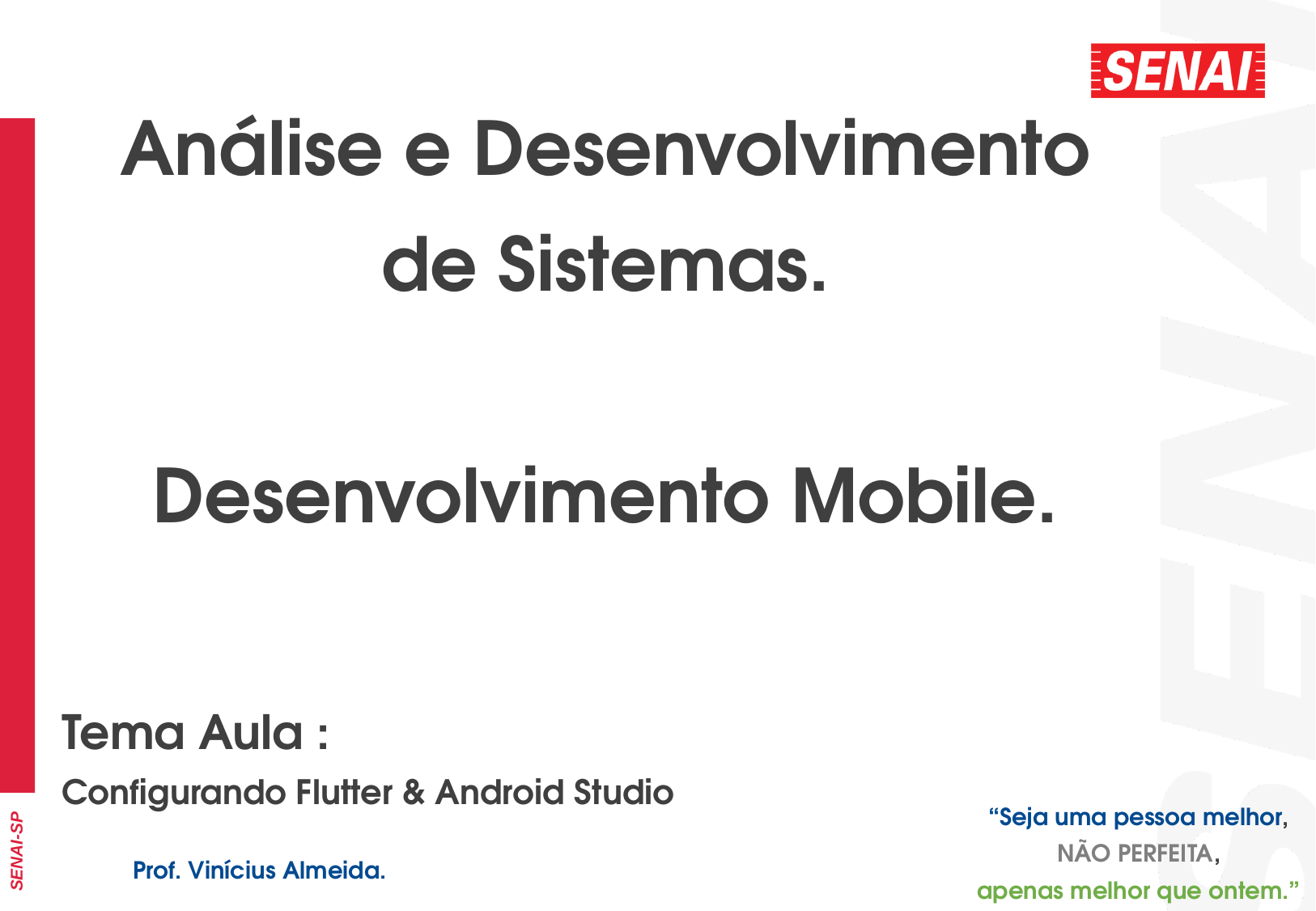

Análise e Desenvolvimento de Sistemas.

Desenvolvimento Mobile.

Tema Aula :
Configurando Flutter & Android Studio
“Seja uma pessoa melhor,
NÃO PERFEITA,
apenas melhor que ontem.”
Prof. Vinícius Almeida.